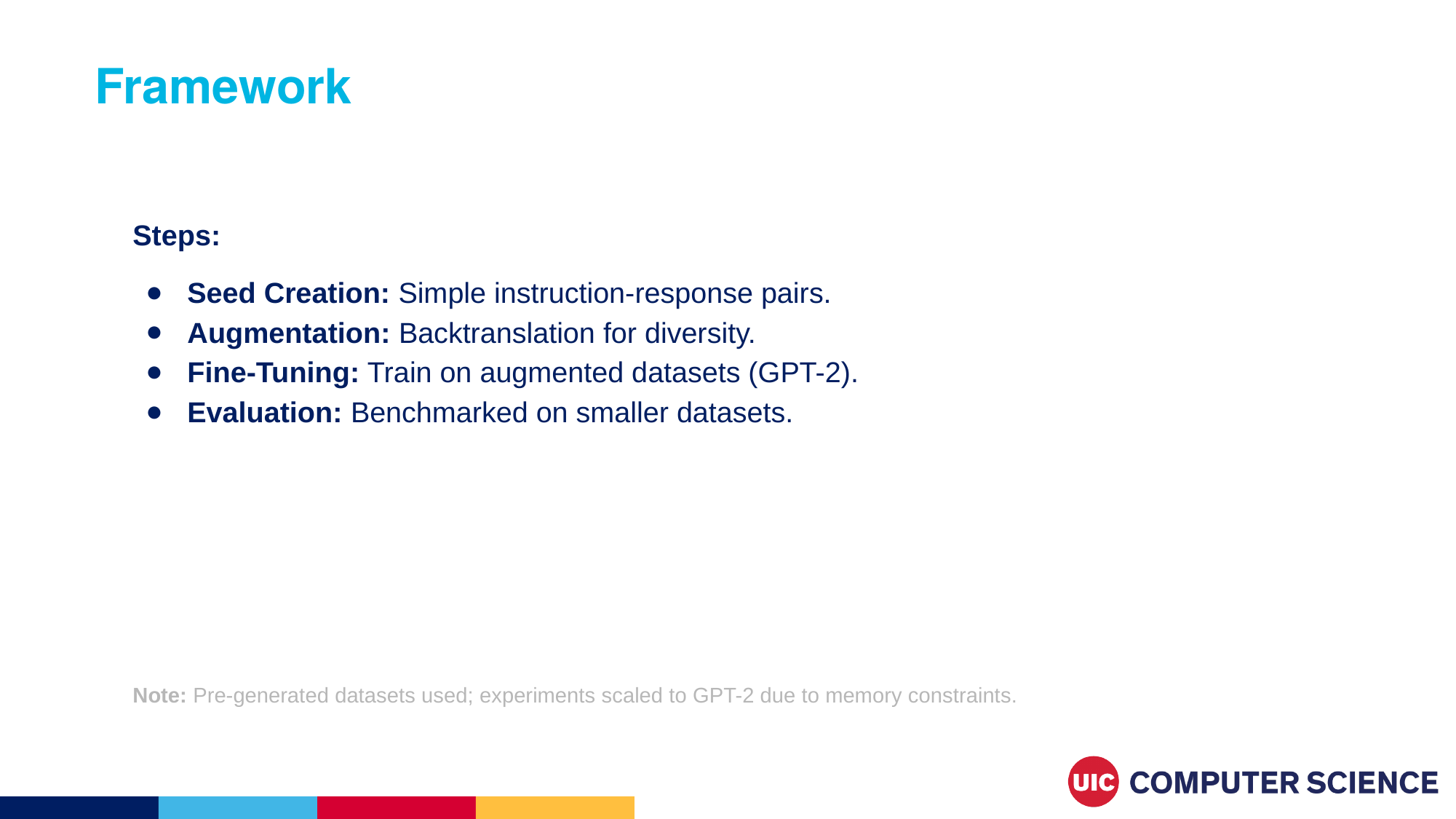

Framework
Steps:
Seed Creation: Simple instruction-response pairs.
Augmentation: Backtranslation for diversity.
Fine-Tuning: Train on augmented datasets (GPT-2).
Evaluation: Benchmarked on smaller datasets.

Note: Pre-generated datasets used; experiments scaled to GPT-2 due to memory constraints.